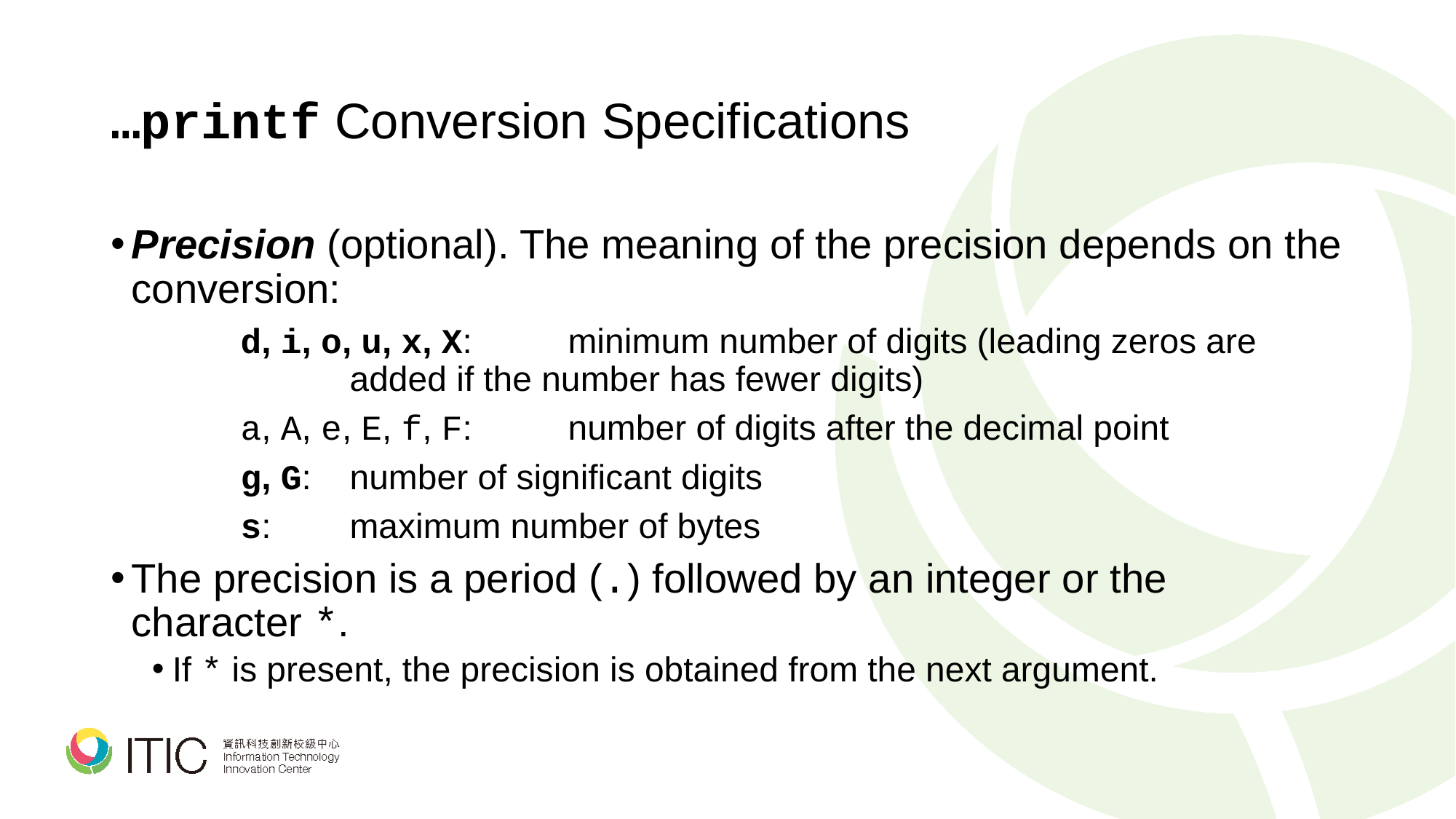

# …printf Conversion Specifications
Precision (optional). The meaning of the precision depends on the conversion:
		d, i, o, u, x, X:	minimum number of digits (leading zeros are
			added if the number has fewer digits)
		a, A, e, E, f, F:	number of digits after the decimal point
		g, G:	number of significant digits
		s:	maximum number of bytes
The precision is a period (.) followed by an integer or the character *.
If * is present, the precision is obtained from the next argument.